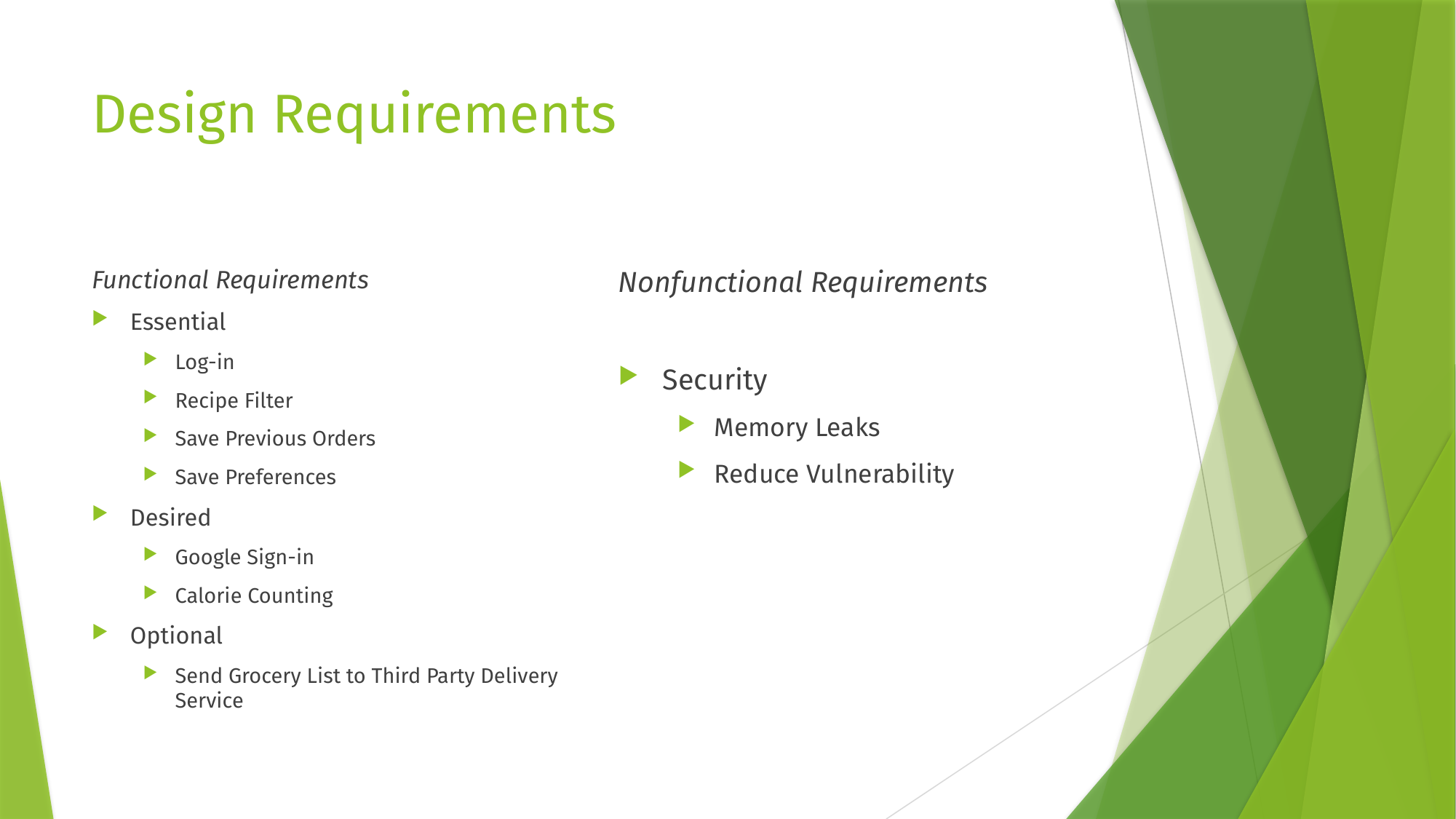

# Design Requirements
Functional Requirements
Essential
Log-in
Recipe Filter
Save Previous Orders
Save Preferences
Desired
Google Sign-in
Calorie Counting
Optional
Send Grocery List to Third Party Delivery Service

Nonfunctional Requirements

Security
Memory Leaks
Reduce Vulnerability